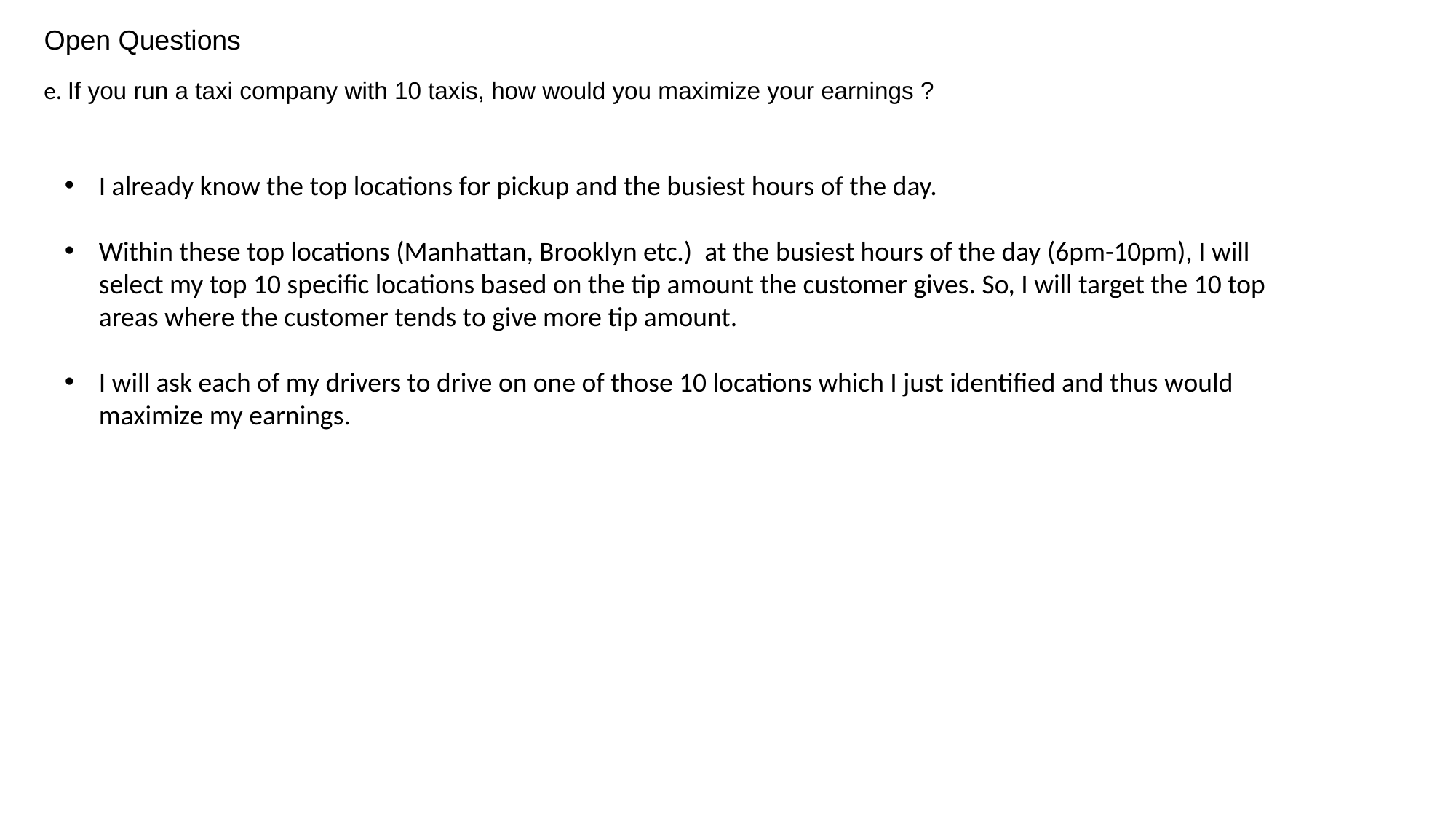

# Open Questions
e. If you run a taxi company with 10 taxis, how would you maximize your earnings ?

I already know the top locations for pickup and the busiest hours of the day.
Within these top locations (Manhattan, Brooklyn etc.)  at the busiest hours of the day (6pm-10pm), I will select my top 10 specific locations based on the tip amount the customer gives. So, I will target the 10 top areas where the customer tends to give more tip amount.

I will ask each of my drivers to drive on one of those 10 locations which I just identified and thus would maximize my earnings.